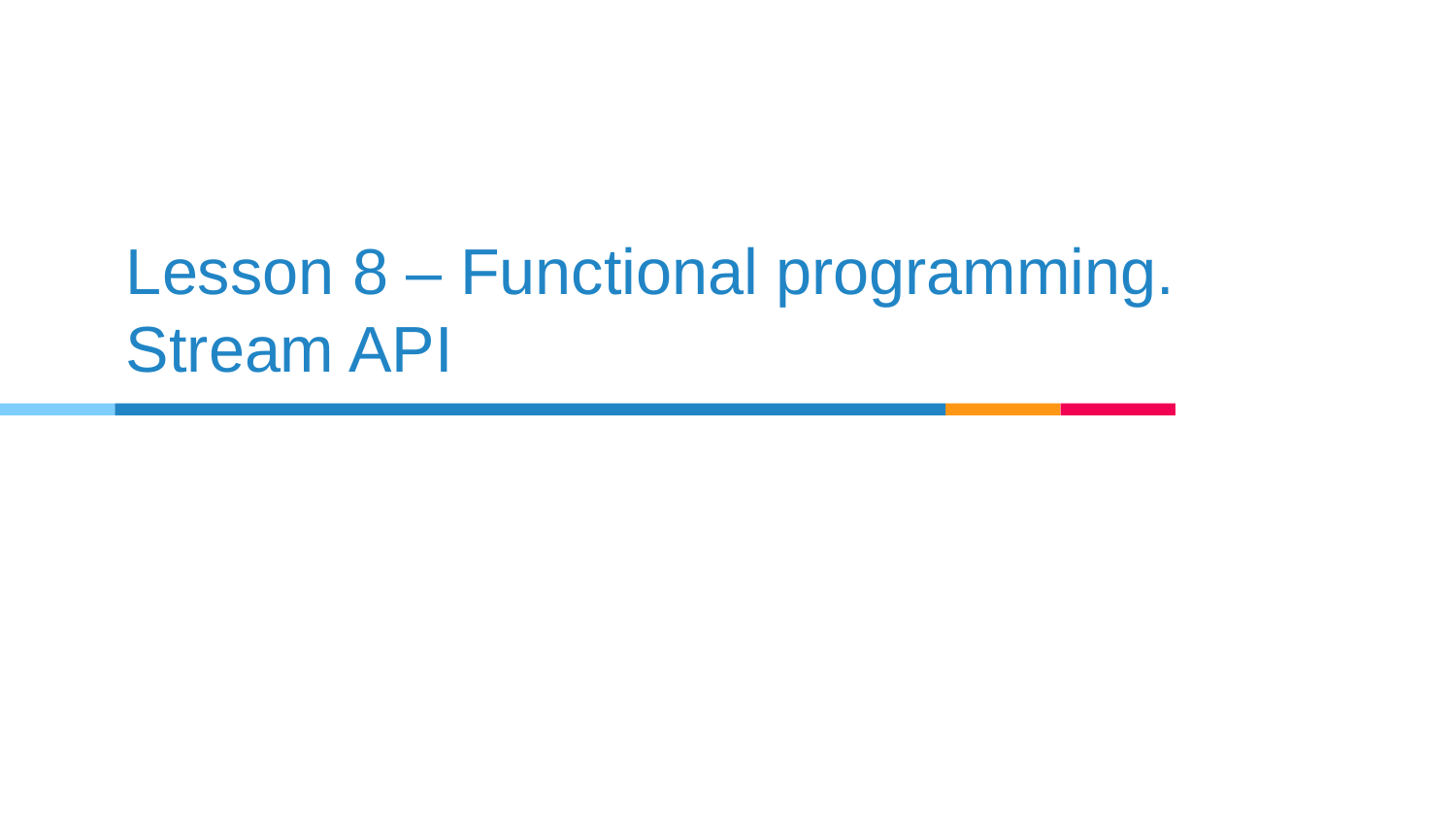

# Lesson 8 – Functional programming. Stream API